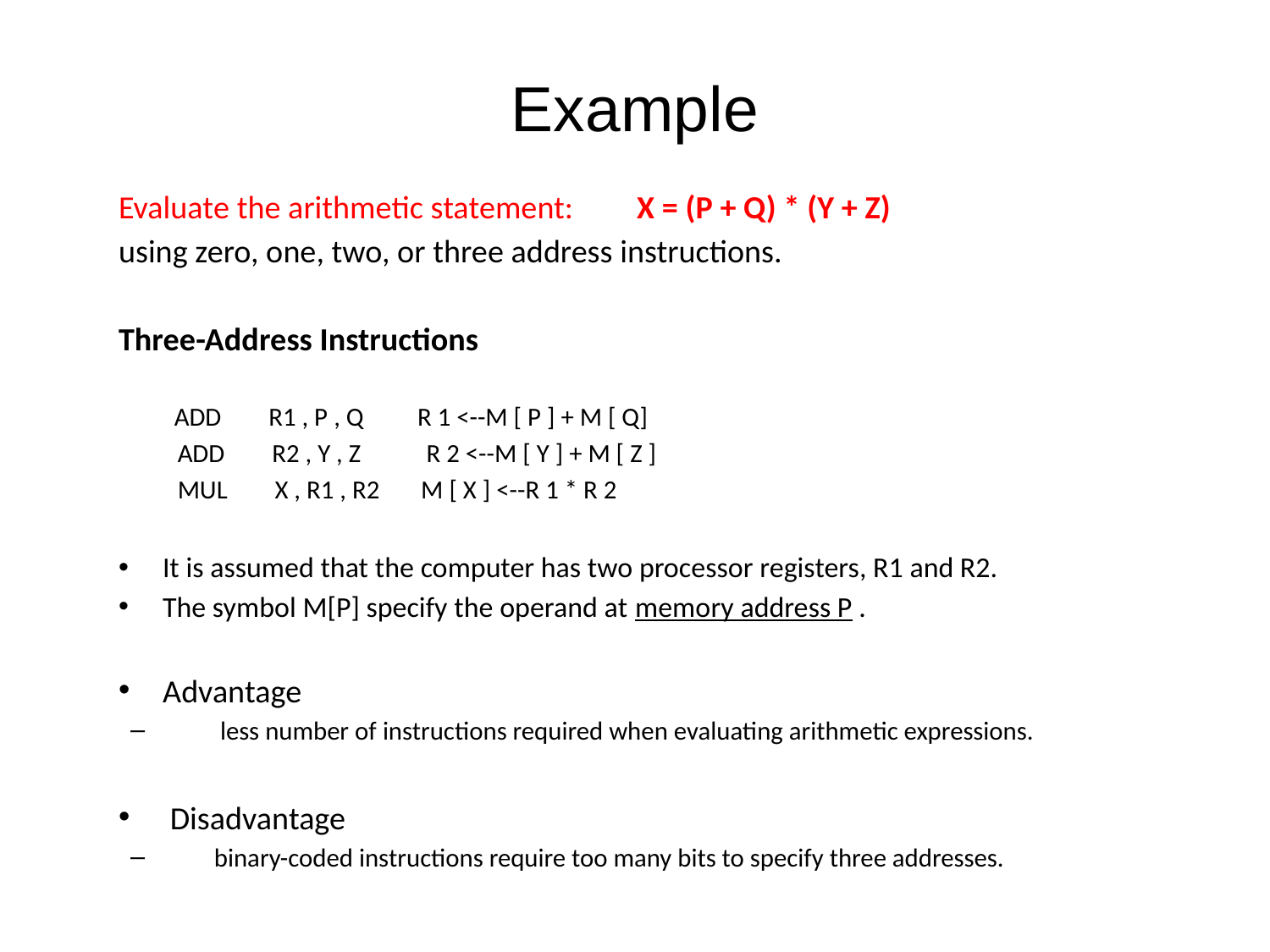

#
Example
Evaluate the arithmetic statement:		X = (P + Q) * (Y + Z)
using zero, one, two, or three address instructions.

Three-Address Instructions

    ADD        R1 , P , Q         R 1 <--M [ P ] + M [ Q]
	    ADD        R2 , Y , Z           R 2 <--M [ Y ] + M [ Z ]
	    MUL        X , R1 , R2       M [ X ] <--R 1 * R 2

It is assumed that the computer has two processor registers, R1 and R2.
The symbol M[P] specify the operand at memory address P .

Advantage
 less number of instructions required when evaluating arithmetic expressions.

 Disadvantage
binary-coded instructions require too many bits to specify three addresses.
15